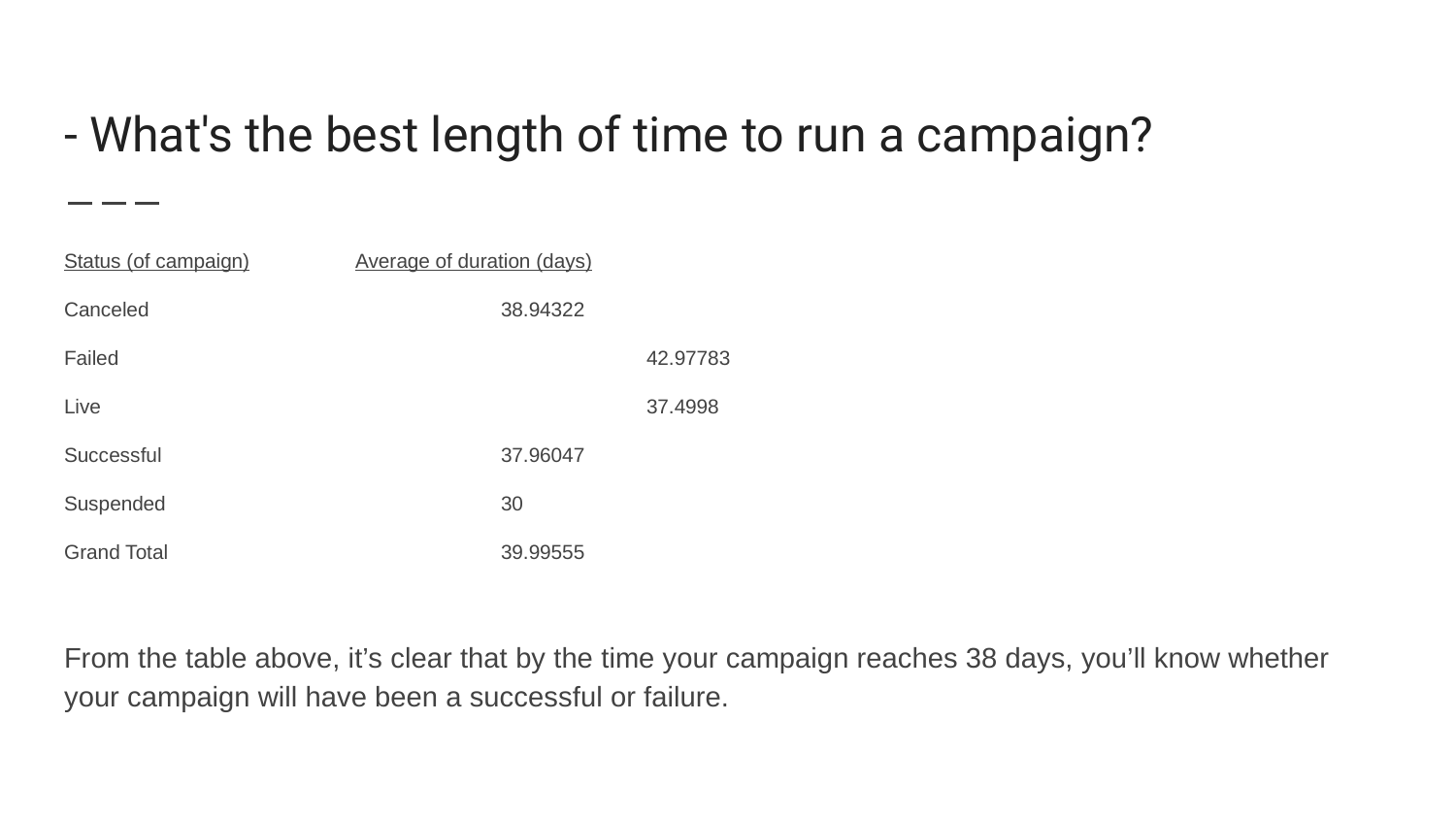

# - What's the best length of time to run a campaign?
Status (of campaign)	Average of duration (days)

Canceled			38.94322

Failed				42.97783

Live				37.4998

Successful			37.96047

Suspended			30

Grand Total			39.99555

From the table above, it’s clear that by the time your campaign reaches 38 days, you’ll know whether your campaign will have been a successful or failure.